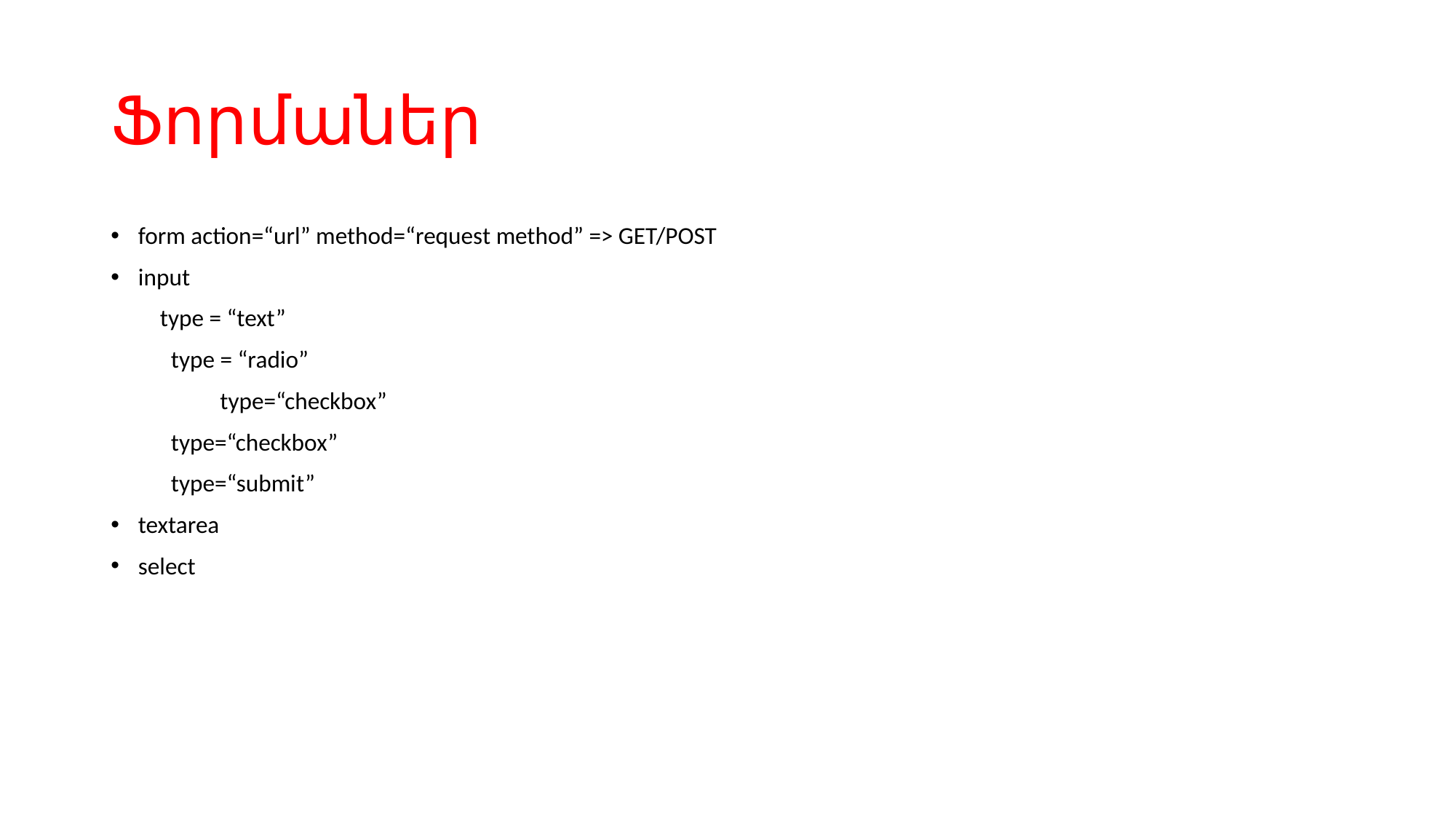

# Ֆորմաներ
form action=“url” method=“request method” => GET/POST
input
         type = “text”
           type = “radio”
	type=“checkbox”
           type=“checkbox”
           type=“submit”
textarea
select